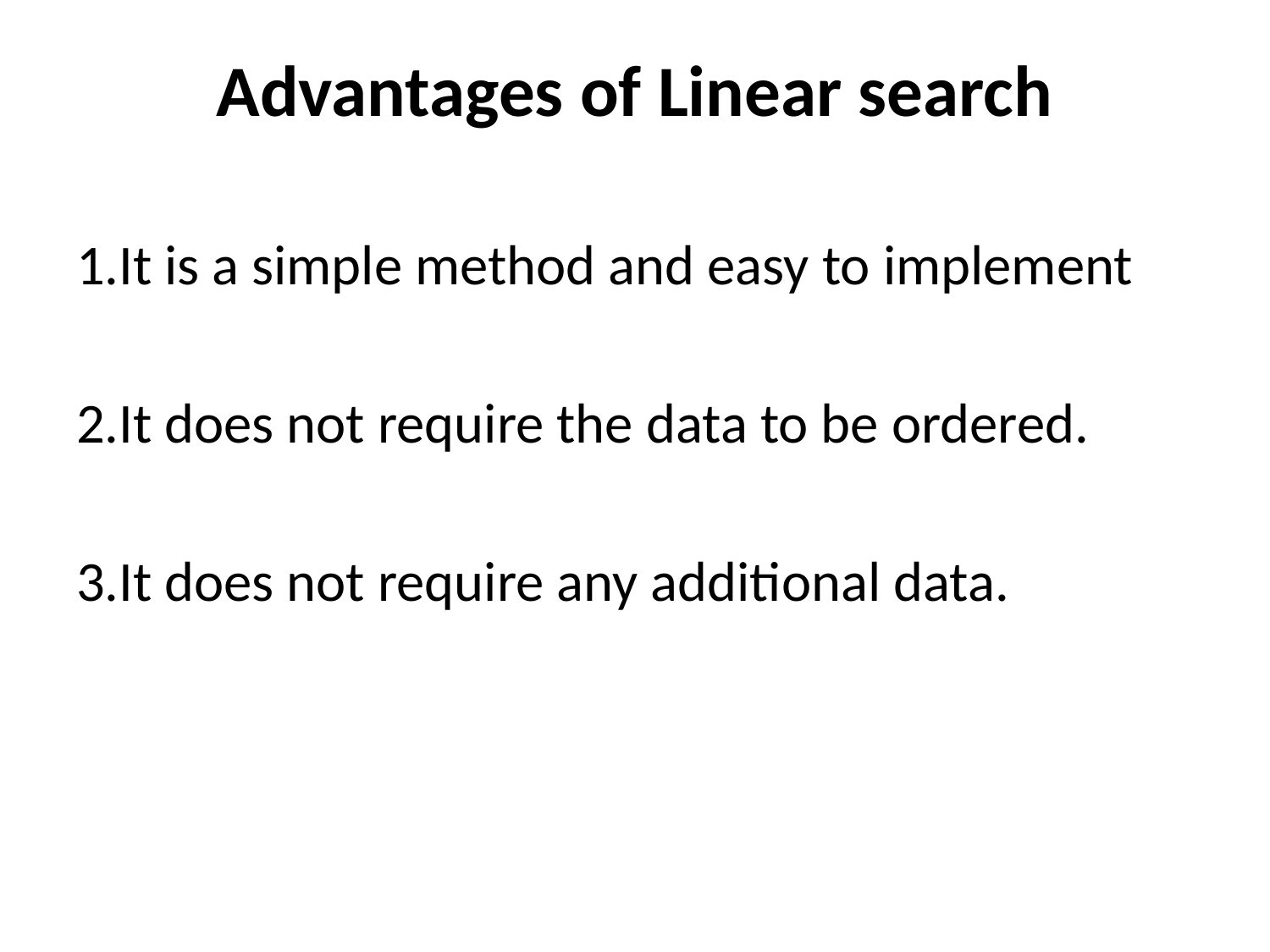

# Advantages of Linear search
1.It is a simple method and easy to implement

2.It does not require the data to be ordered.

3.It does not require any additional data.